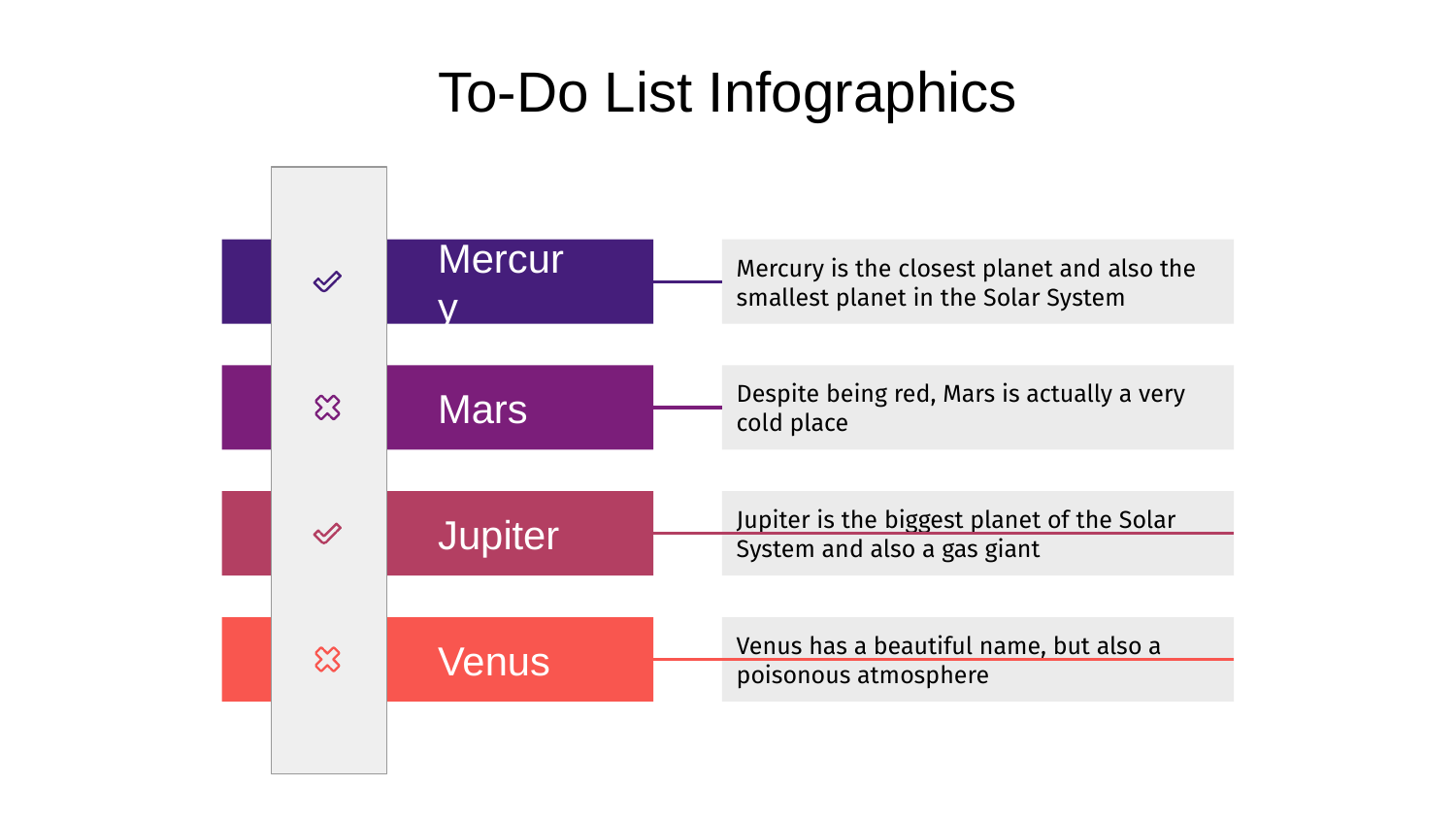

# To-Do List Infographics

Mercury is the closest planet and also the smallest planet in the Solar System
Mercury

Despite being red, Mars is actually a very cold place
Mars

Jupiter is the biggest planet of the Solar System and also a gas giant
Jupiter

Venus has a beautiful name, but also a poisonous atmosphere
Venus